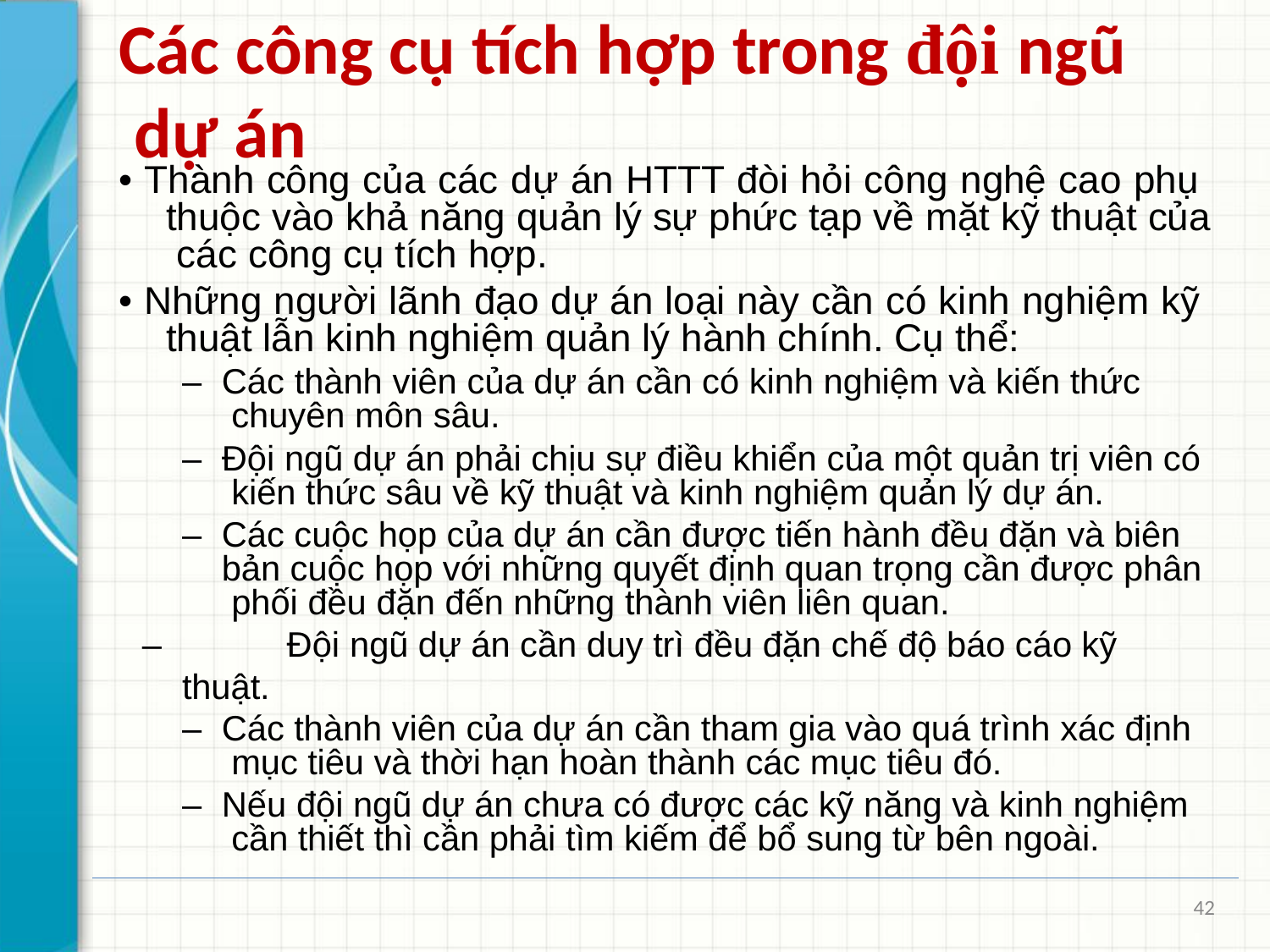

# Các công cụ tích hợp trong đội ngũ  dự án
• Thành công của các dự án HTTT đòi hỏi công nghệ cao phụ  thuộc vào khả năng quản lý sự phức tạp về mặt kỹ thuật của  các công cụ tích hợp.
• Những người lãnh đạo dự án loại này cần có kinh nghiệm kỹ  thuật lẫn kinh nghiệm quản lý hành chính. Cụ thể:
–	Các thành viên của dự án cần có kinh nghiệm và kiến thức  chuyên môn sâu.
–	Đội ngũ dự án phải chịu sự điều khiển của một quản trị viên có  kiến thức sâu về kỹ thuật và kinh nghiệm quản lý dự án.
–	Các cuộc họp của dự án cần được tiến hành đều đặn và biên  bản cuộc họp với những quyết định quan trọng cần được phân  phối đều đặn đến những thành viên liên quan.
–	Đội ngũ dự án cần duy trì đều đặn chế độ báo cáo kỹ thuật.
–	Các thành viên của dự án cần tham gia vào quá trình xác định  mục tiêu và thời hạn hoàn thành các mục tiêu đó.
–	Nếu đội ngũ dự án chưa có được các kỹ năng và kinh nghiệm  cần thiết thì cần phải tìm kiếm để bổ sung từ bên ngoài.

42